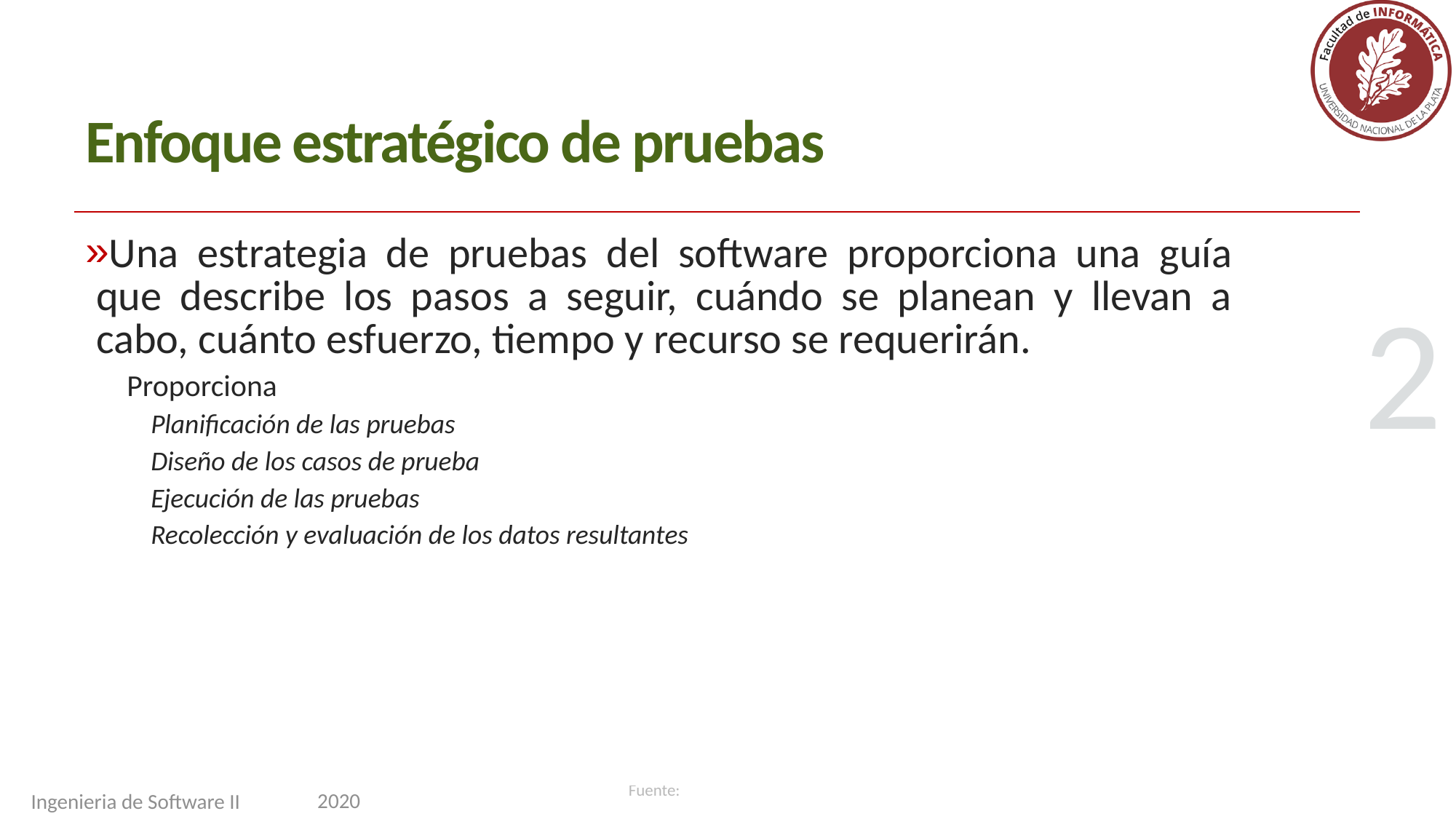

# Enfoque estratégico de pruebas
Una estrategia de pruebas del software proporciona una guía que describe los pasos a seguir, cuándo se planean y llevan a cabo, cuánto esfuerzo, tiempo y recurso se requerirán.
Proporciona
Planificación de las pruebas
Diseño de los casos de prueba
Ejecución de las pruebas
Recolección y evaluación de los datos resultantes
2

2020
Ingenieria de Software II